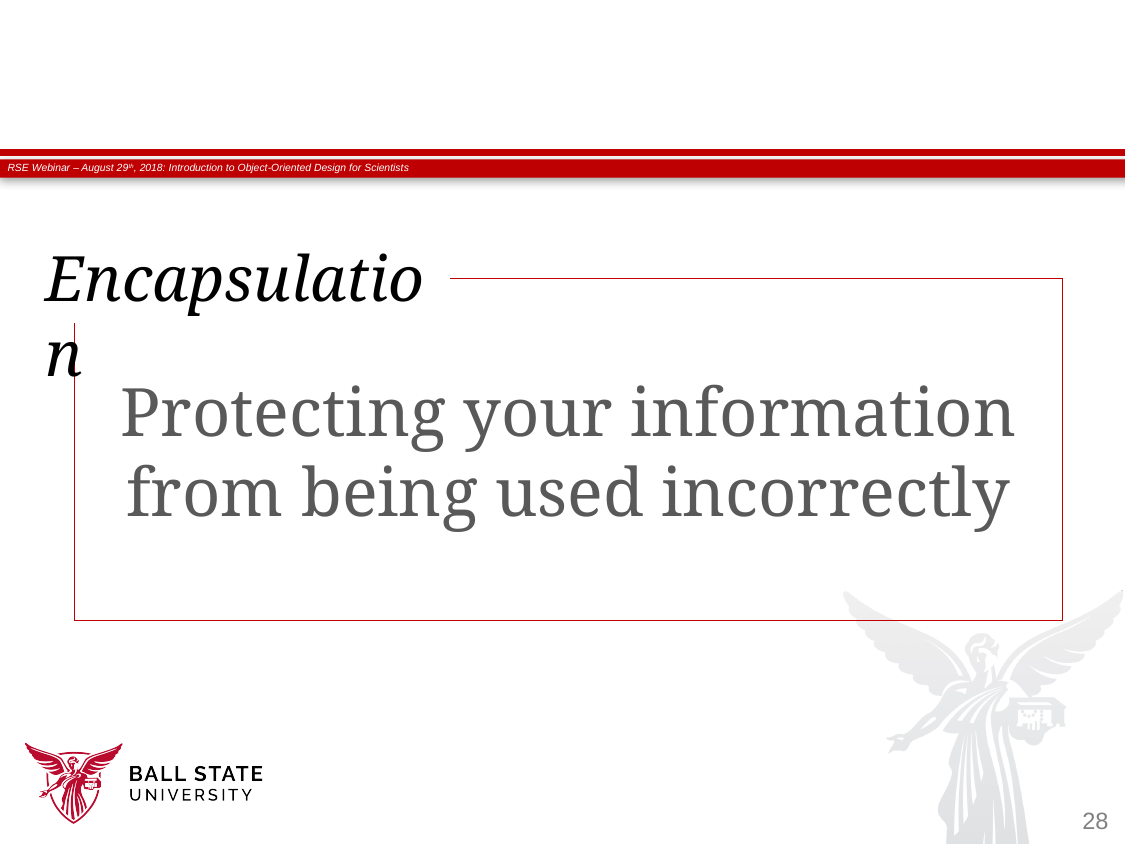

# Encapsulation
Protecting your information from being used incorrectly
28